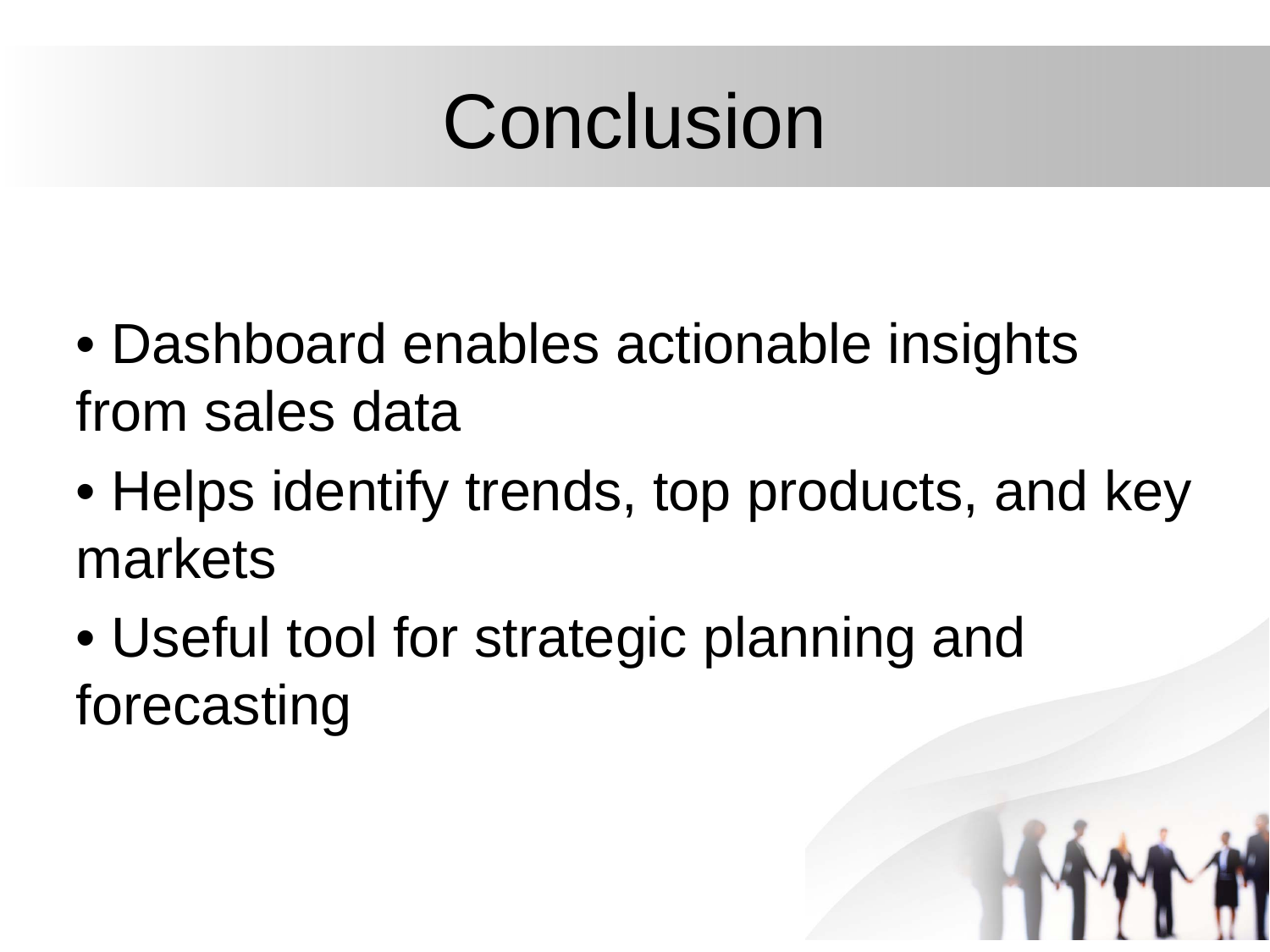

# Conclusion

• Dashboard enables actionable insights from sales data
• Helps identify trends, top products, and key markets
• Useful tool for strategic planning and forecasting